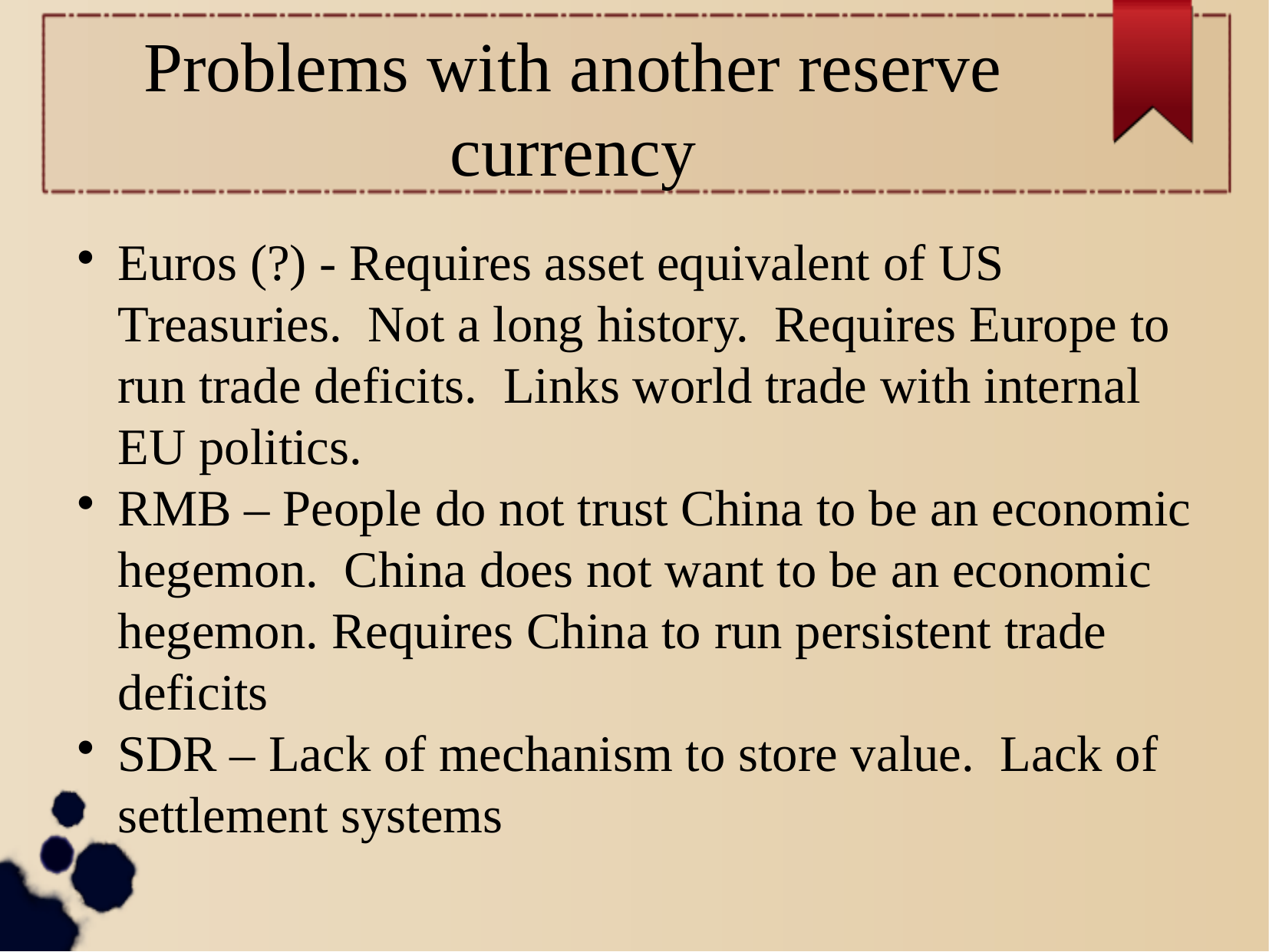

Problems with another reserve currency
Euros (?) - Requires asset equivalent of US Treasuries.  Not a long history.  Requires Europe to run trade deficits.  Links world trade with internal EU politics.
RMB – People do not trust China to be an economic hegemon.  China does not want to be an economic hegemon. Requires China to run persistent trade deficits
SDR – Lack of mechanism to store value.  Lack of settlement systems